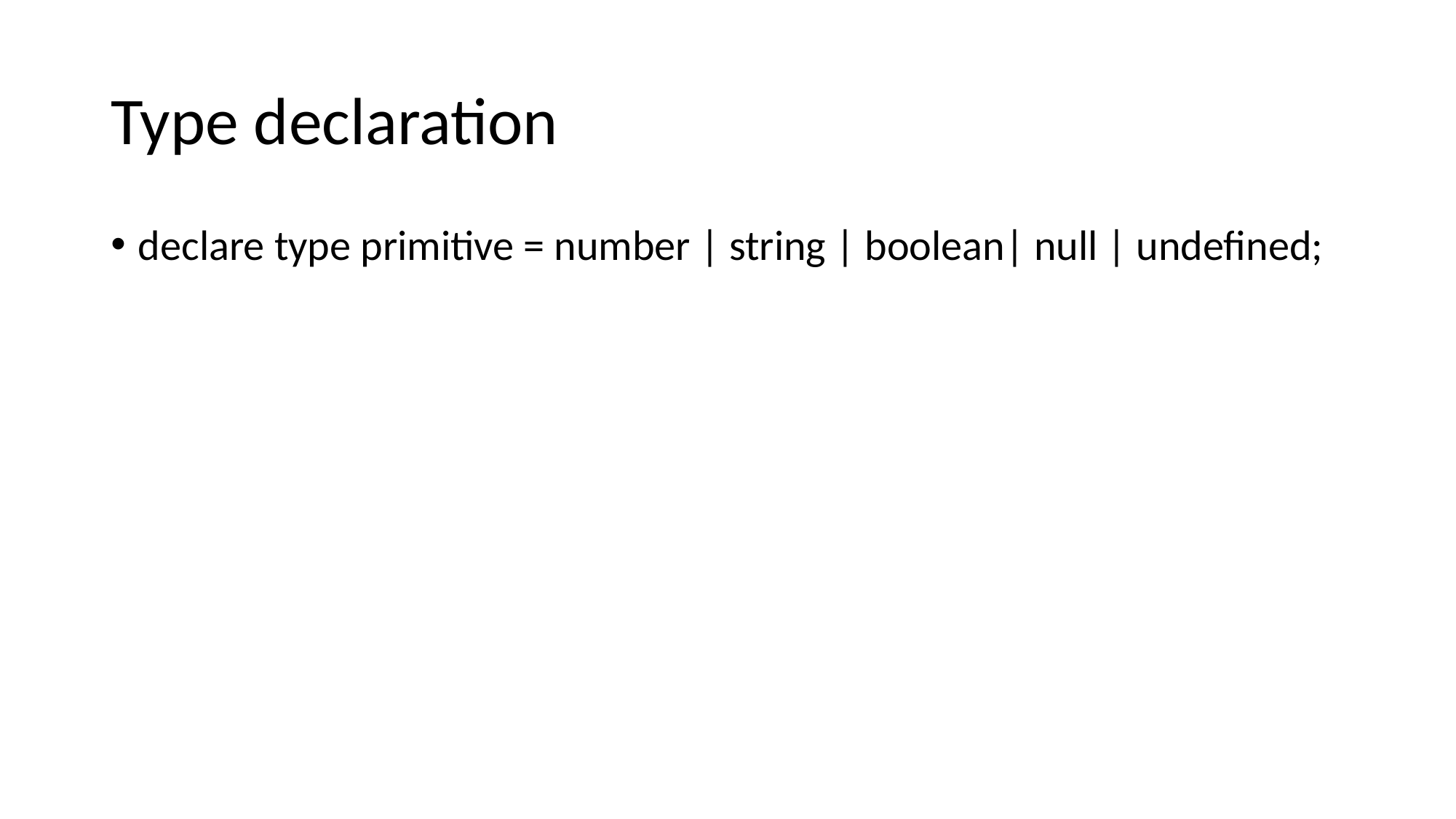

# Type declaration
declare type primitive = number | string | boolean| null | undefined;